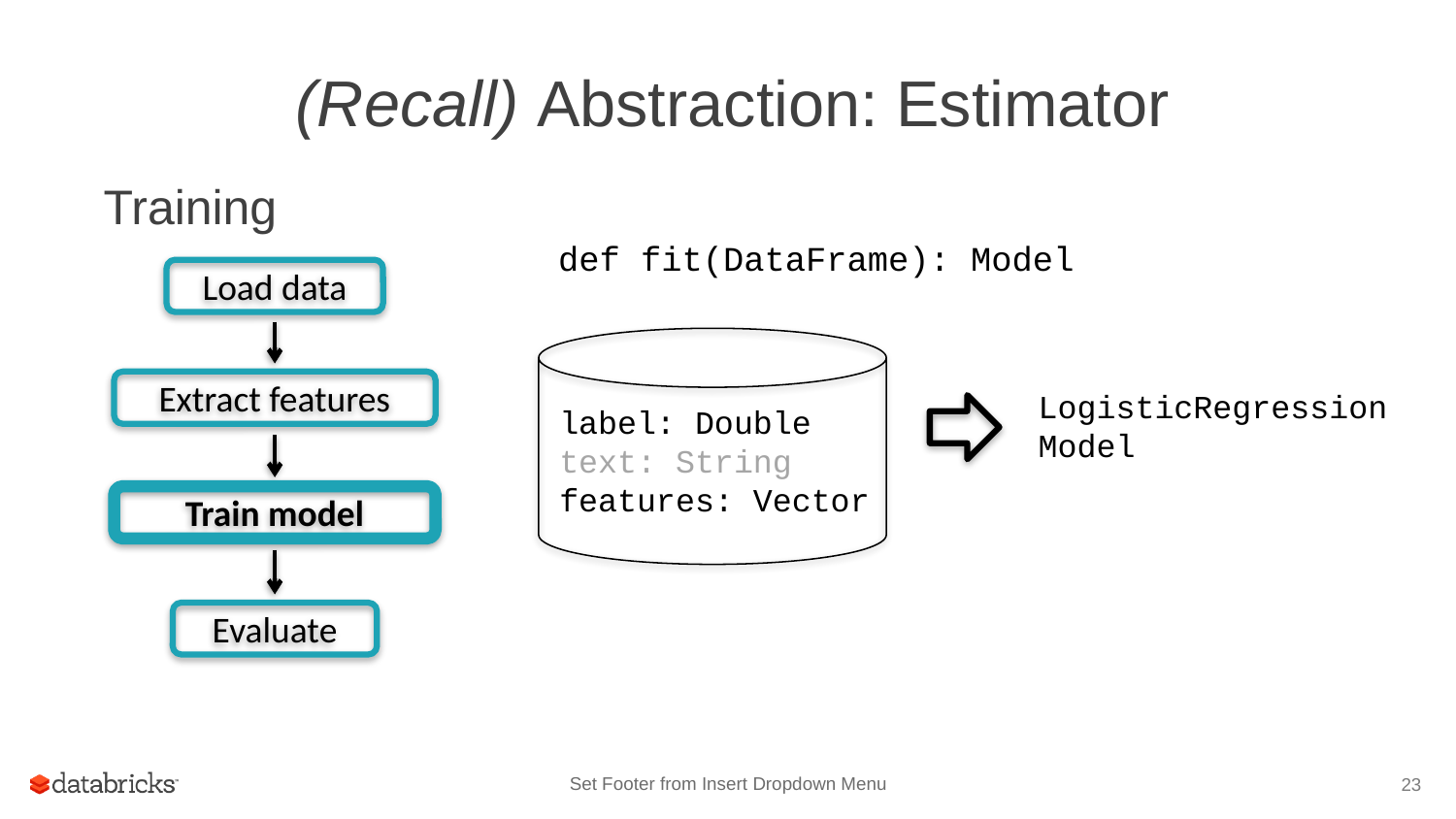

# (Recall) Abstraction: Estimator
Training
def fit(DataFrame): Model
Load data

Extract features
LogisticRegression
Model
label: Double
text: String
features: Vector

Train model
Evaluate
Set Footer from Insert Dropdown Menu
23